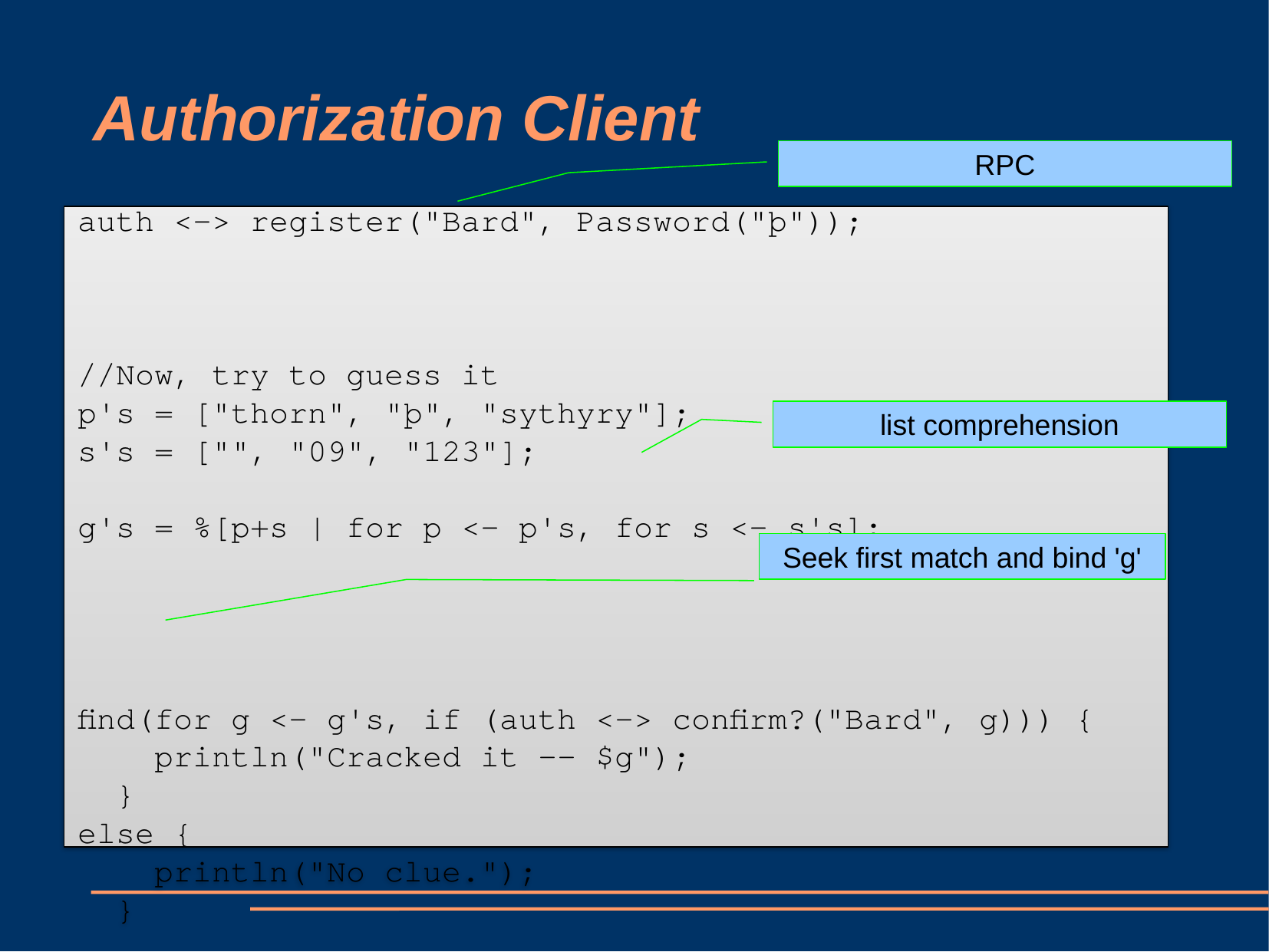

# Authorization Client
RPC
auth <-> register("Bard", Password("þ"));

//Now, try to guess it
p's = ["thorn", "þ", "sythyry"];
s's = ["", "09", "123"];

g's = %[p+s | for p <- p's, for s <- s's];

find(for g <- g's, if (auth <-> confirm?("Bard", g))) {
    println("Cracked it -- $g");
  }
else {
    println("No clue.");
  }

list comprehension
Seek first match and bind 'g'